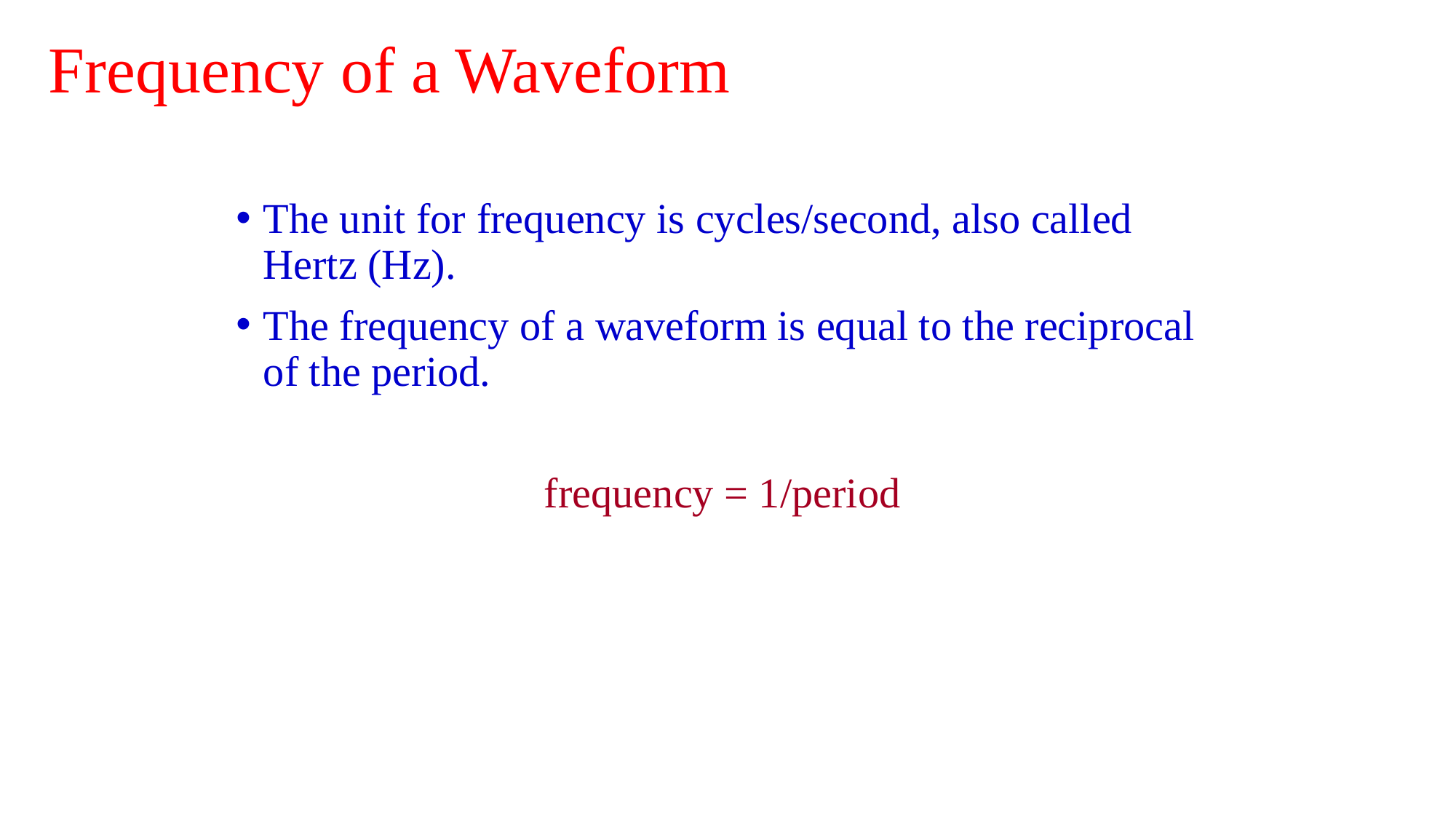

# Frequency of a Waveform
The unit for frequency is cycles/second, also called Hertz (Hz).
The frequency of a waveform is equal to the reciprocal of the period.

frequency = 1/period